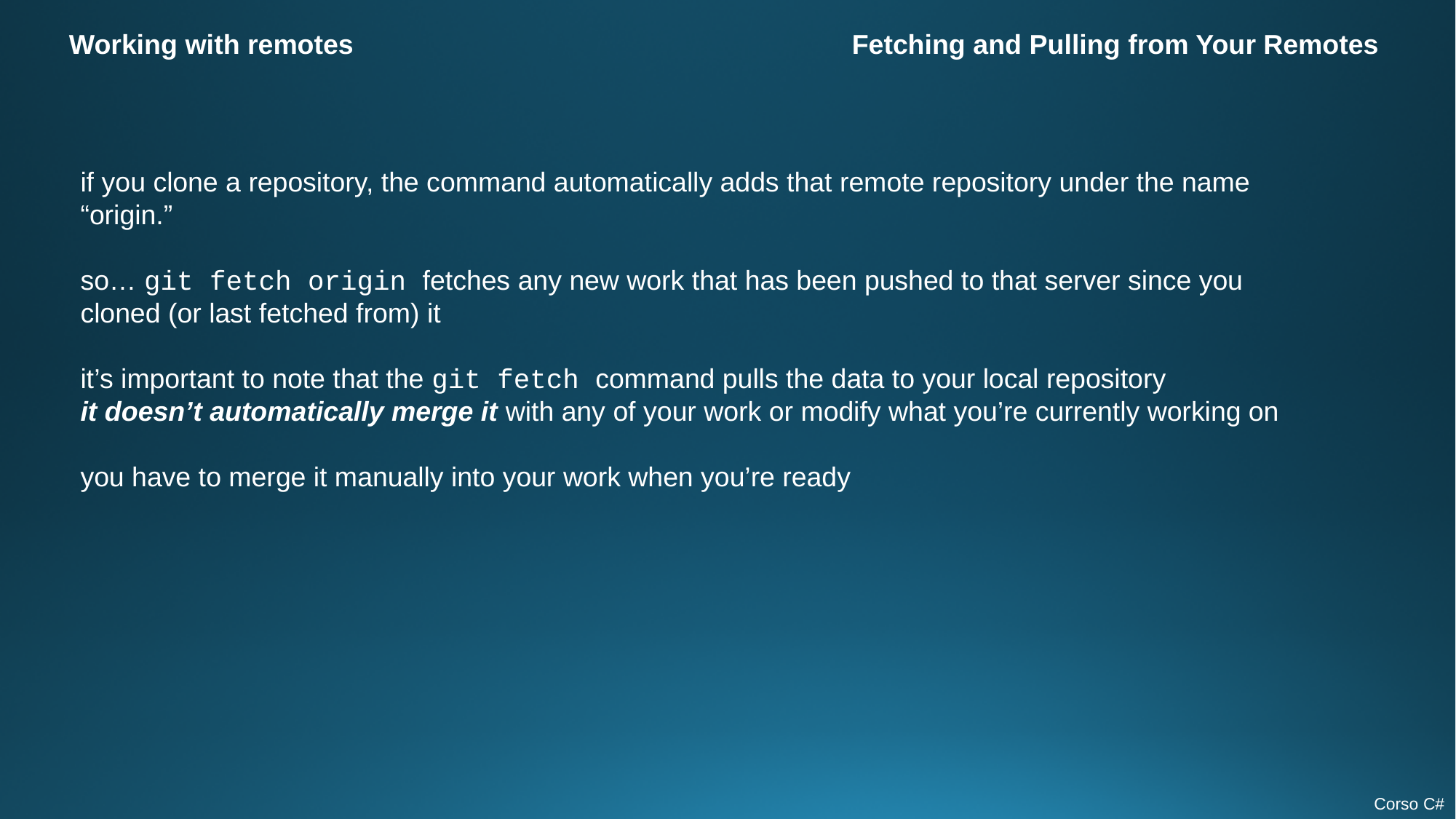

Working with remotes
Fetching and Pulling from Your Remotes
if you clone a repository, the command automatically adds that remote repository under the name “origin.”

so… git fetch origin fetches any new work that has been pushed to that server since you cloned (or last fetched from) it

it’s important to note that the git fetch command pulls the data to your local repository
it doesn’t automatically merge it with any of your work or modify what you’re currently working on

you have to merge it manually into your work when you’re ready
Corso C#